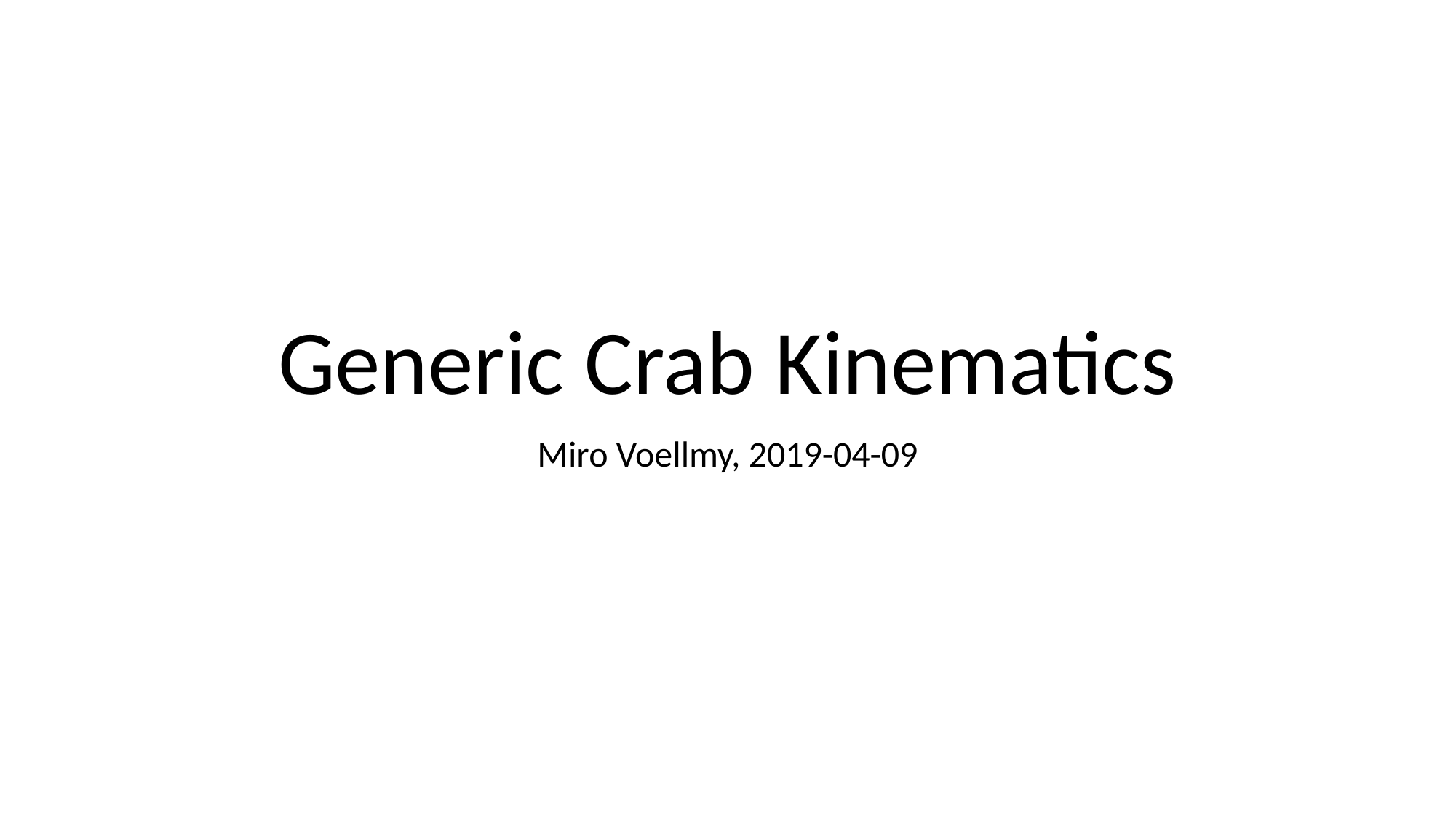

# Generic Crab Kinematics
Miro Voellmy, 2019-04-09